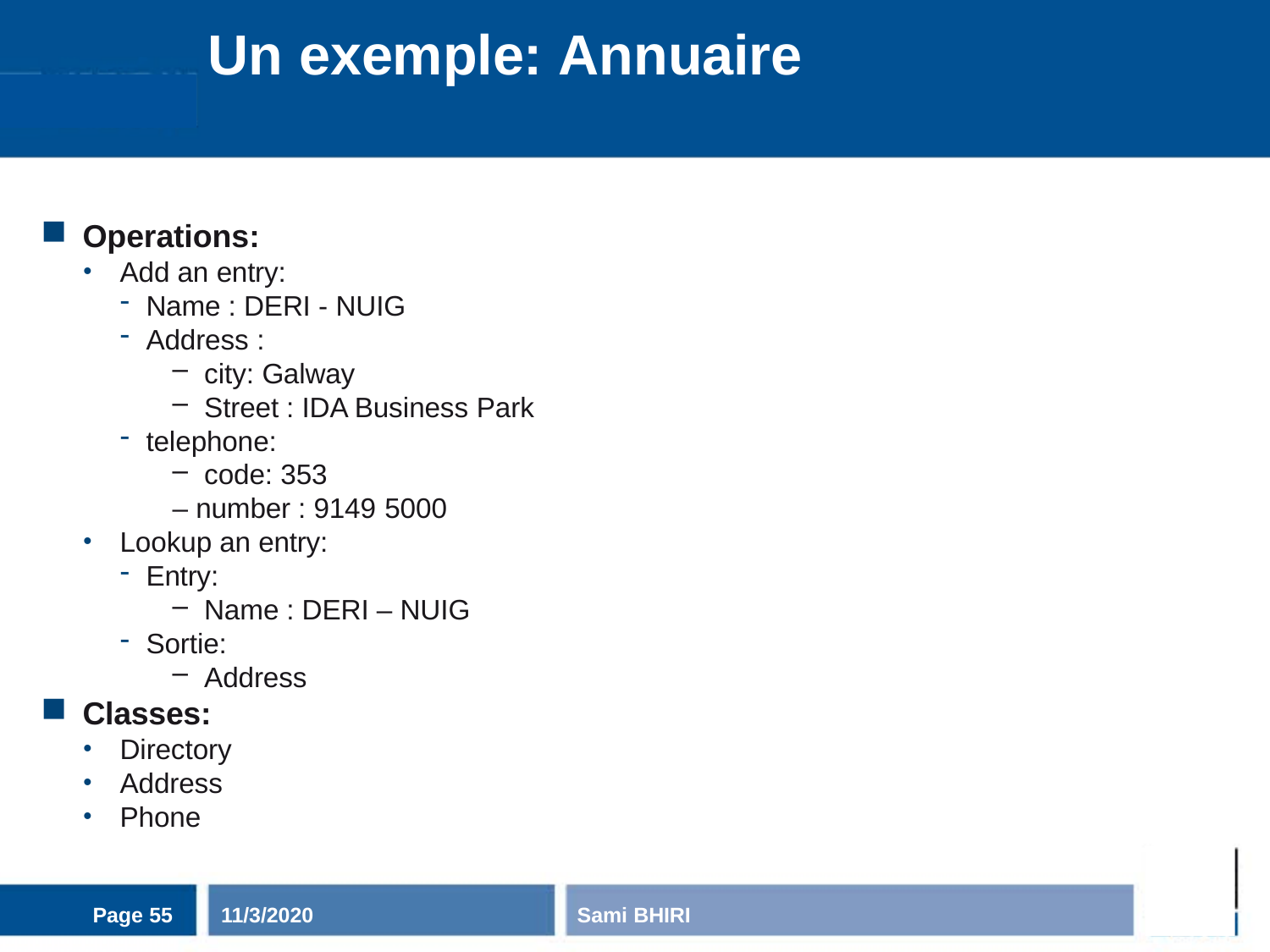

# Un exemple: Annuaire

Operations:
Add an entry:
Name : DERI - NUIG
Address :
city: Galway
Street : IDA Business Park
telephone:
code: 353
– number : 9149 5000
Lookup an entry:
Entry:
Name : DERI – NUIG
Sortie:
Address
Classes:
Directory
Address
Phone

Page 55
11/3/2020
Sami BHIRI